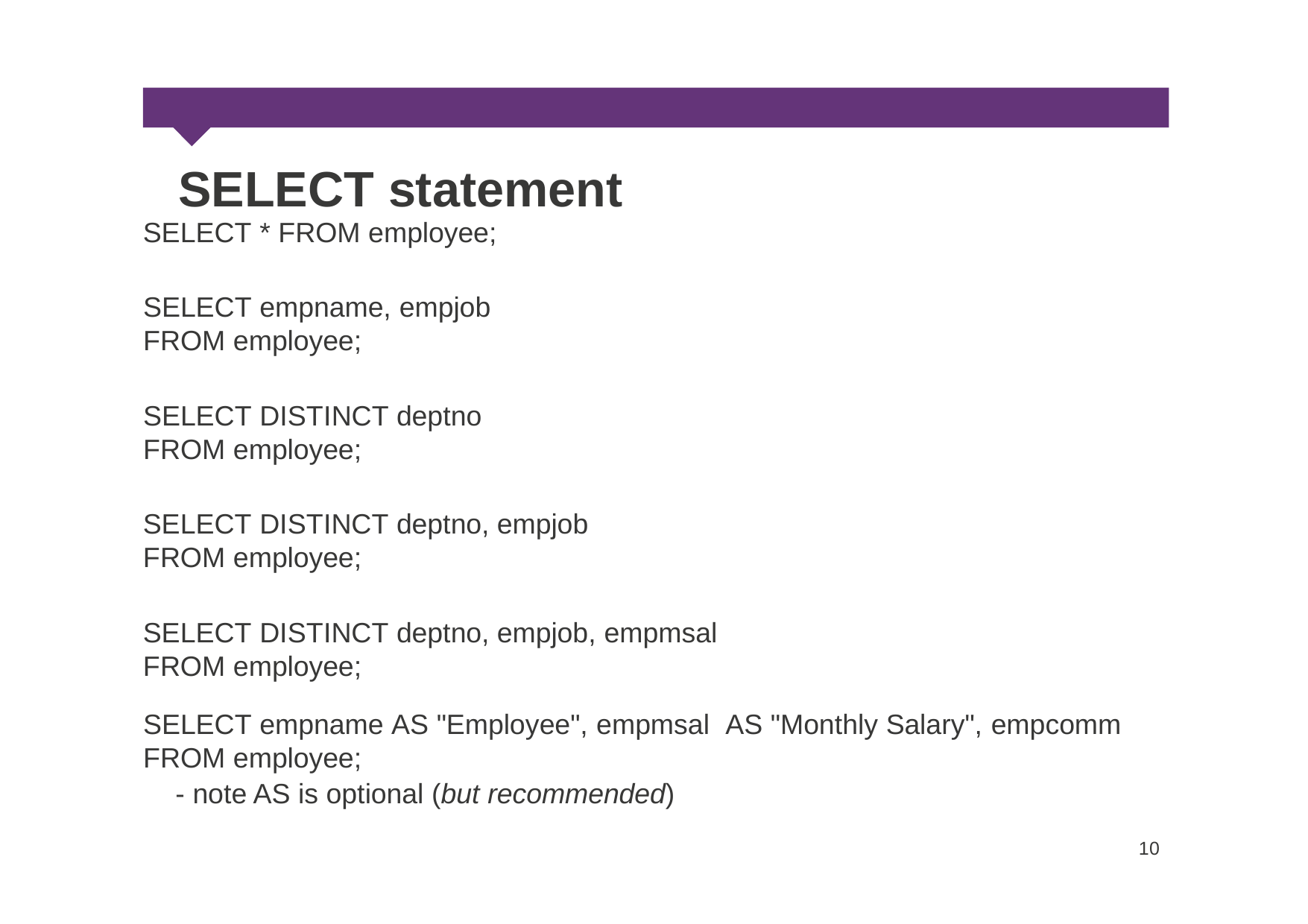

SELECT statement
SELECT * FROM employee;
SELECT empname, empjob
FROM employee;
SELECT DISTINCT deptno
FROM employee;
SELECT DISTINCT deptno,
FROM employee;
empjob
SELECT DISTINCT deptno,
FROM employee;
empjob, empmsal
SELECT empname AS "Employee", empmsal  AS "Monthly Salary", empcomm
FROM employee;
- note AS is optional (but recommended)

10